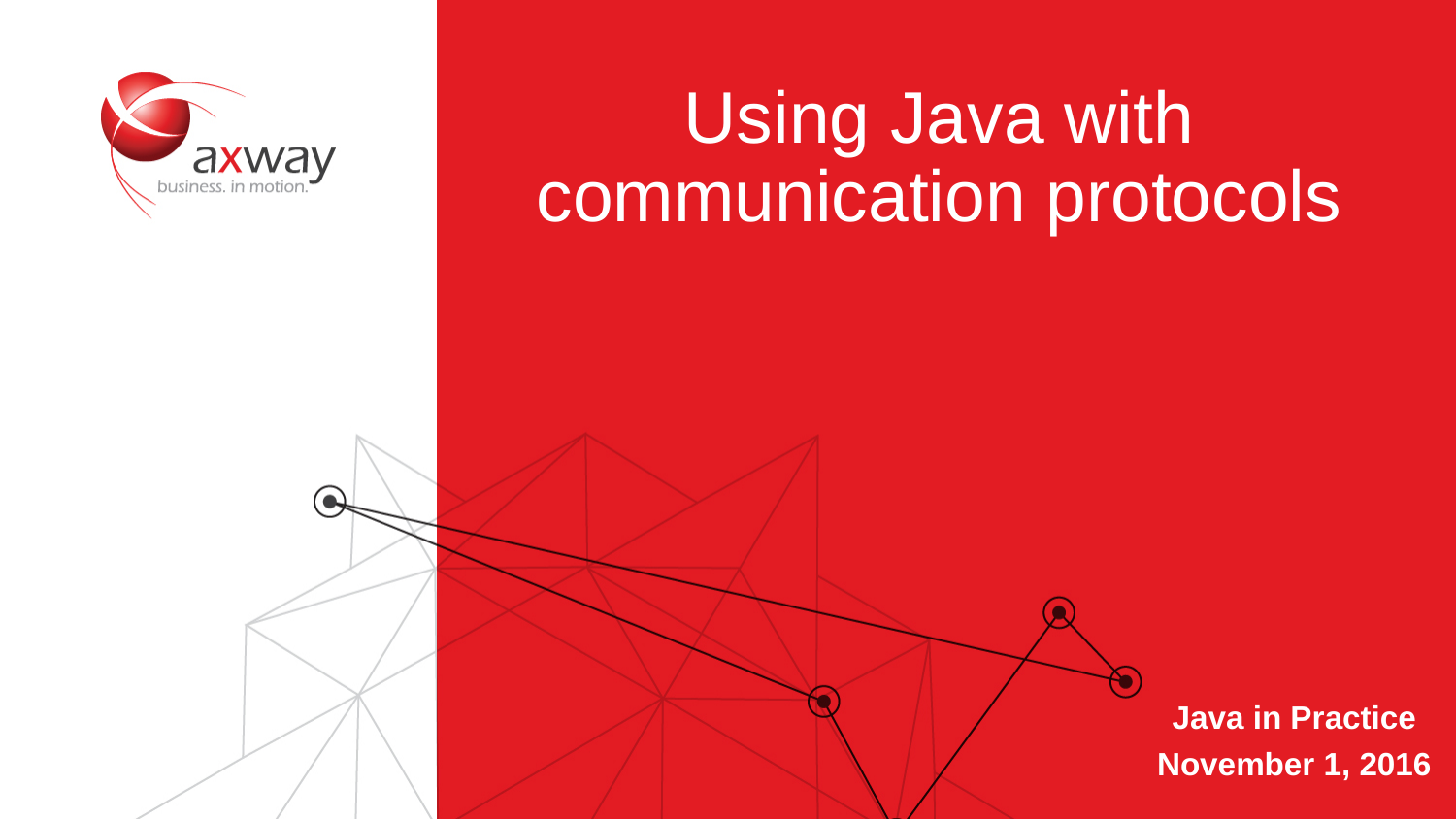

# Using Java with communication protocols
Java in Practice
November 1, 2016